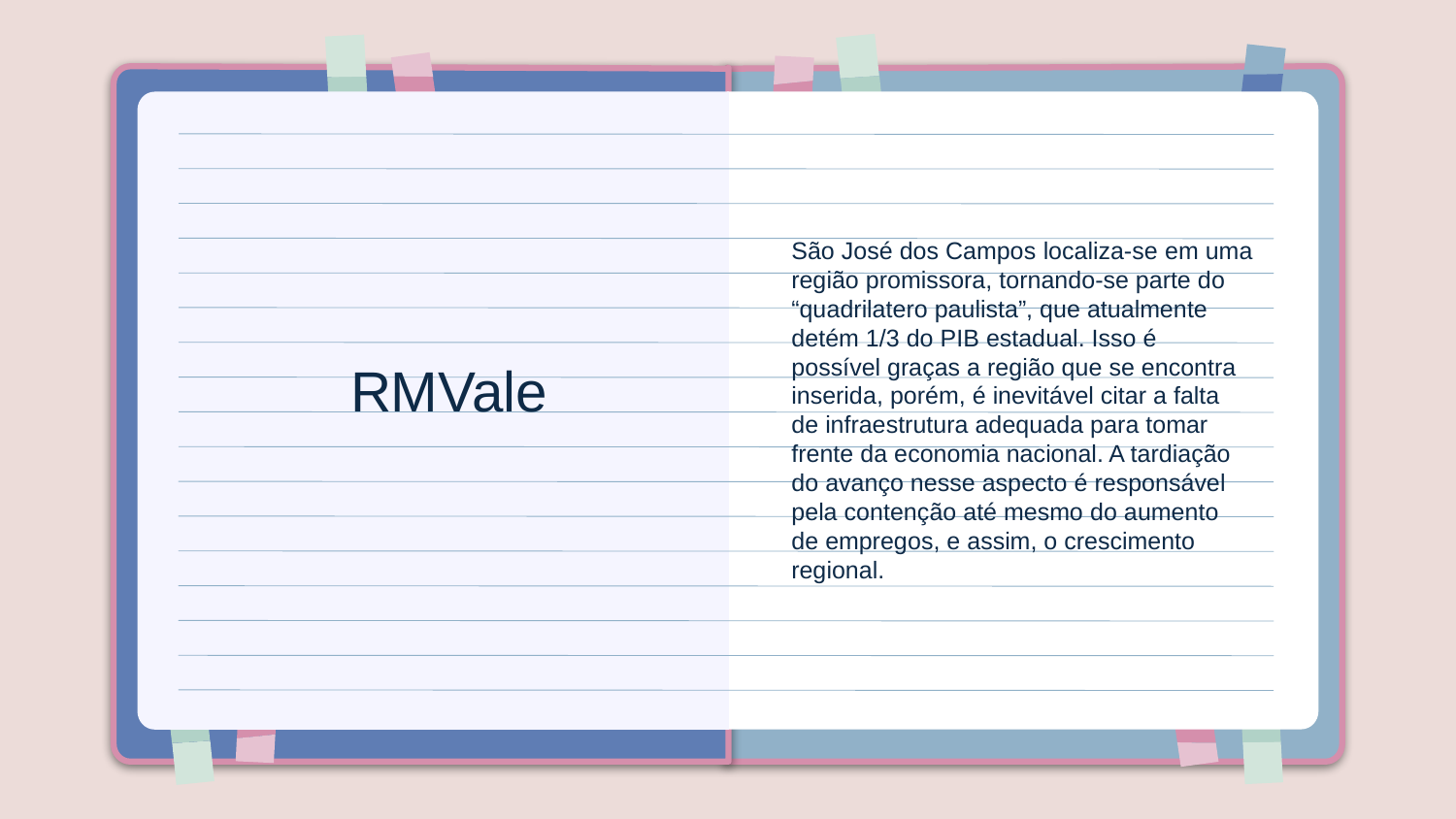

São José dos Campos localiza-se em uma região promissora, tornando-se parte do “quadrilatero paulista”, que atualmente detém 1/3 do PIB estadual. Isso é possível graças a região que se encontra inserida, porém, é inevitável citar a falta de infraestrutura adequada para tomar frente da economia nacional. A tardiação do avanço nesse aspecto é responsável pela contenção até mesmo do aumento de empregos, e assim, o crescimento regional.
# RMVale